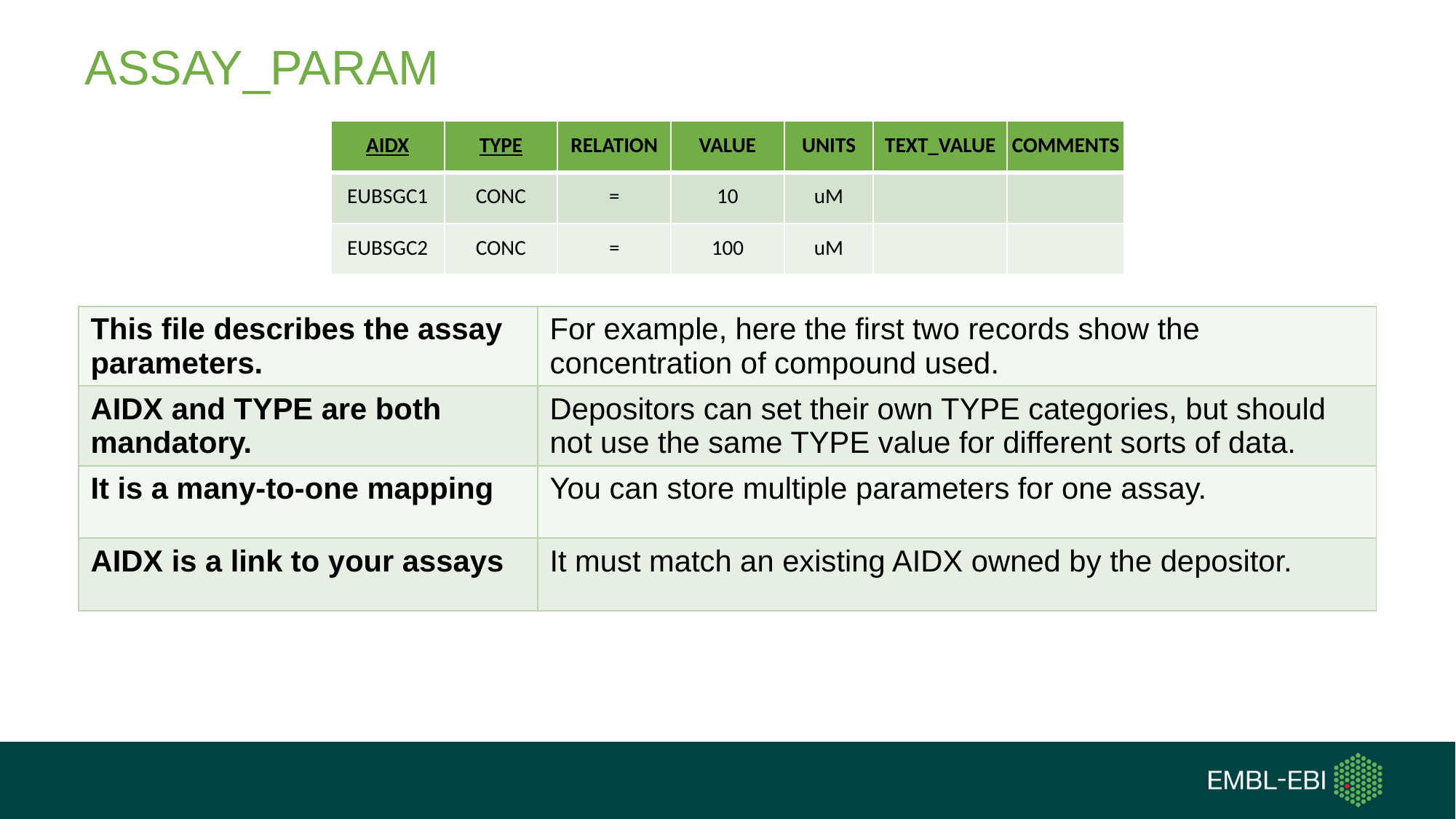

# ASSAY_PARAM
| AIDX | TYPE | RELATION | VALUE | UNITS | TEXT\_VALUE | COMMENTS |
| --- | --- | --- | --- | --- | --- | --- |
| EUBSGC1 | CONC | = | 10 | uM |  |  |
| EUBSGC2 | CONC | = | 100 | uM |  |  |
| This file describes the assay parameters. | For example, here the first two records show the concentration of compound used. |
| --- | --- |
| AIDX and TYPE are both mandatory. | Depositors can set their own TYPE categories, but should not use the same TYPE value for different sorts of data. |
| It is a many-to-one mapping | You can store multiple parameters for one assay. |
| AIDX is a link to your assays | It must match an existing AIDX owned by the depositor. |